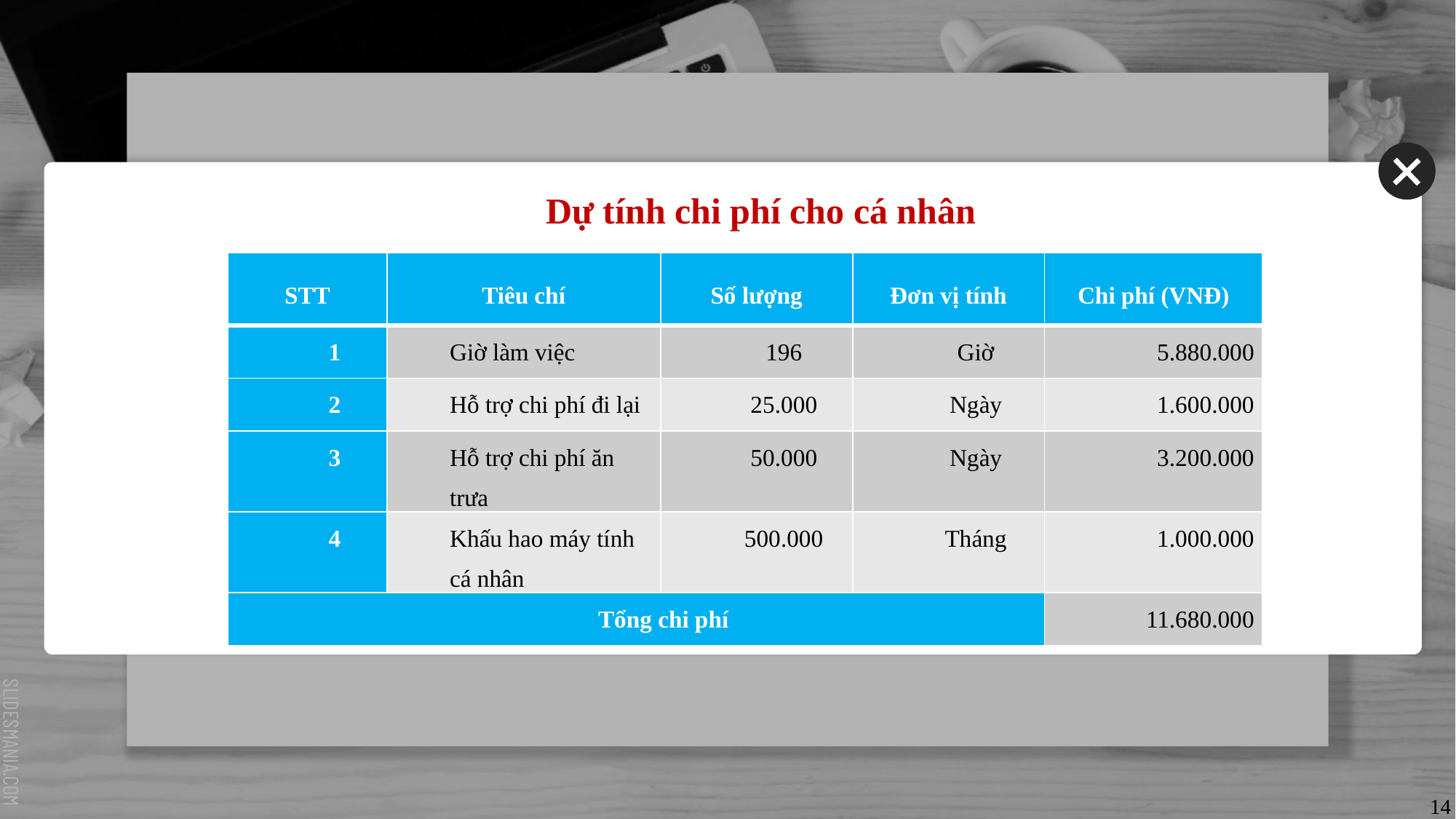

# Dự tính chi phí cho cá nhân
| STT | Tiêu chí | Số lượng | Đơn vị tính | Chi phí (VNĐ) |
| --- | --- | --- | --- | --- |
| 1 | Giờ làm việc | 196 | Giờ | 5.880.000 |
| 2 | Hỗ trợ chi phí đi lại | 25.000 | Ngày | 1.600.000 |
| 3 | Hỗ trợ chi phí ăn trưa | 50.000 | Ngày | 3.200.000 |
| 4 | Khấu hao máy tính cá nhân | 500.000 | Tháng | 1.000.000 |
| Tổng chi phí |  |  |  | 11.680.000 |
14